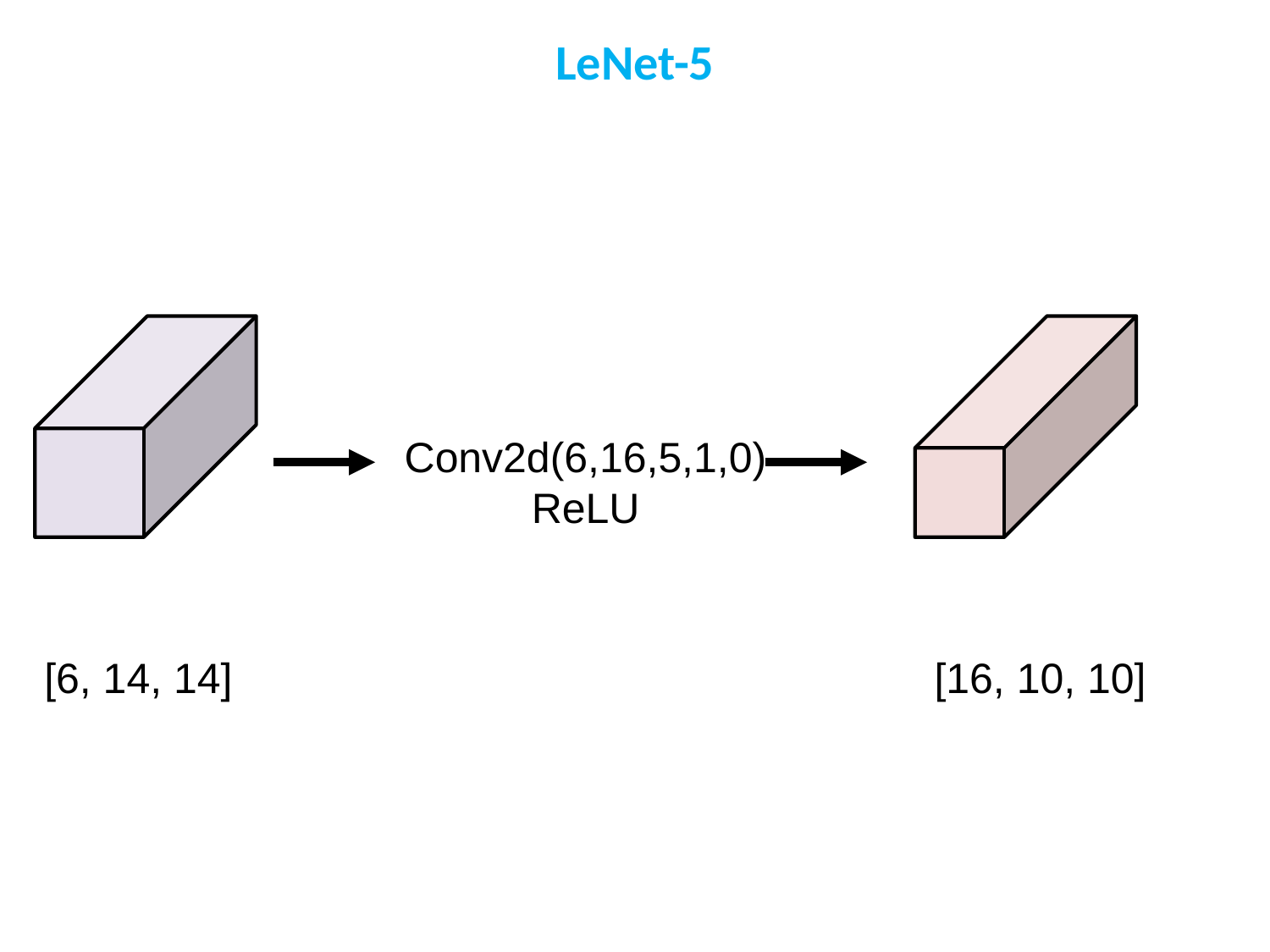

LeNet-5

Conv2d(6,16,5,1,0)
ReLU
[6, 14, 14]
[16, 10, 10]